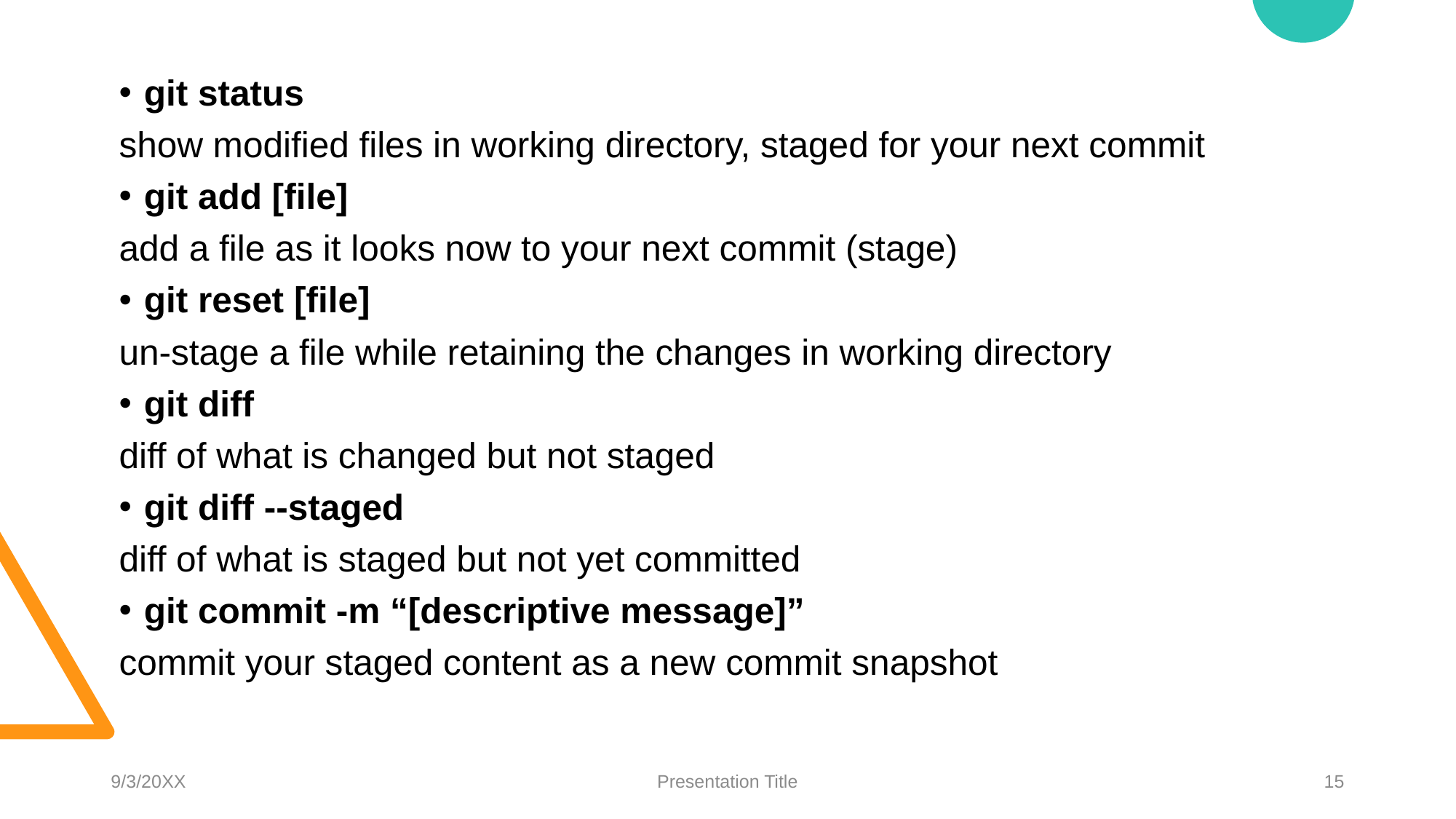

git status
show modified files in working directory, staged for your next commit
git add [file]
add a file as it looks now to your next commit (stage)
git reset [file]
un-stage a file while retaining the changes in working directory
git diff
diff of what is changed but not staged
git diff --staged
diff of what is staged but not yet committed
git commit -m “[descriptive message]”
commit your staged content as a new commit snapshot
9/3/20XX
Presentation Title
15